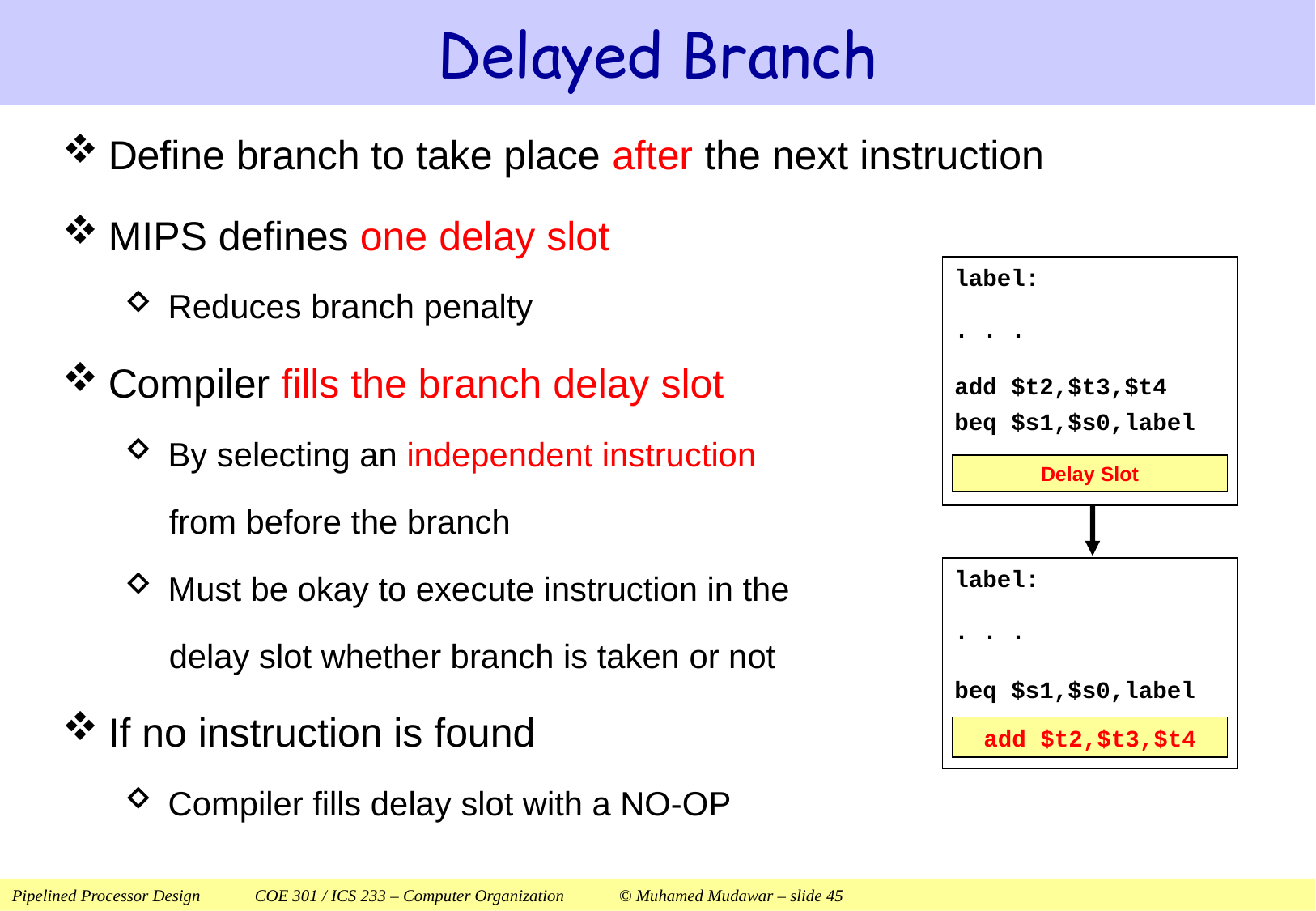

# Delayed Branch
Define branch to take place after the next instruction
MIPS defines one delay slot
Reduces branch penalty
Compiler fills the branch delay slot
By selecting an independent instruction
	from before the branch
Must be okay to execute instruction in the
	delay slot whether branch is taken or not
If no instruction is found
Compiler fills delay slot with a NO-OP
label:
. . .
add $t2,$t3,$t4
beq $s1,$s0,label
Delay Slot

label:
. . .
beq $s1,$s0,label
add $t2,$t3,$t4